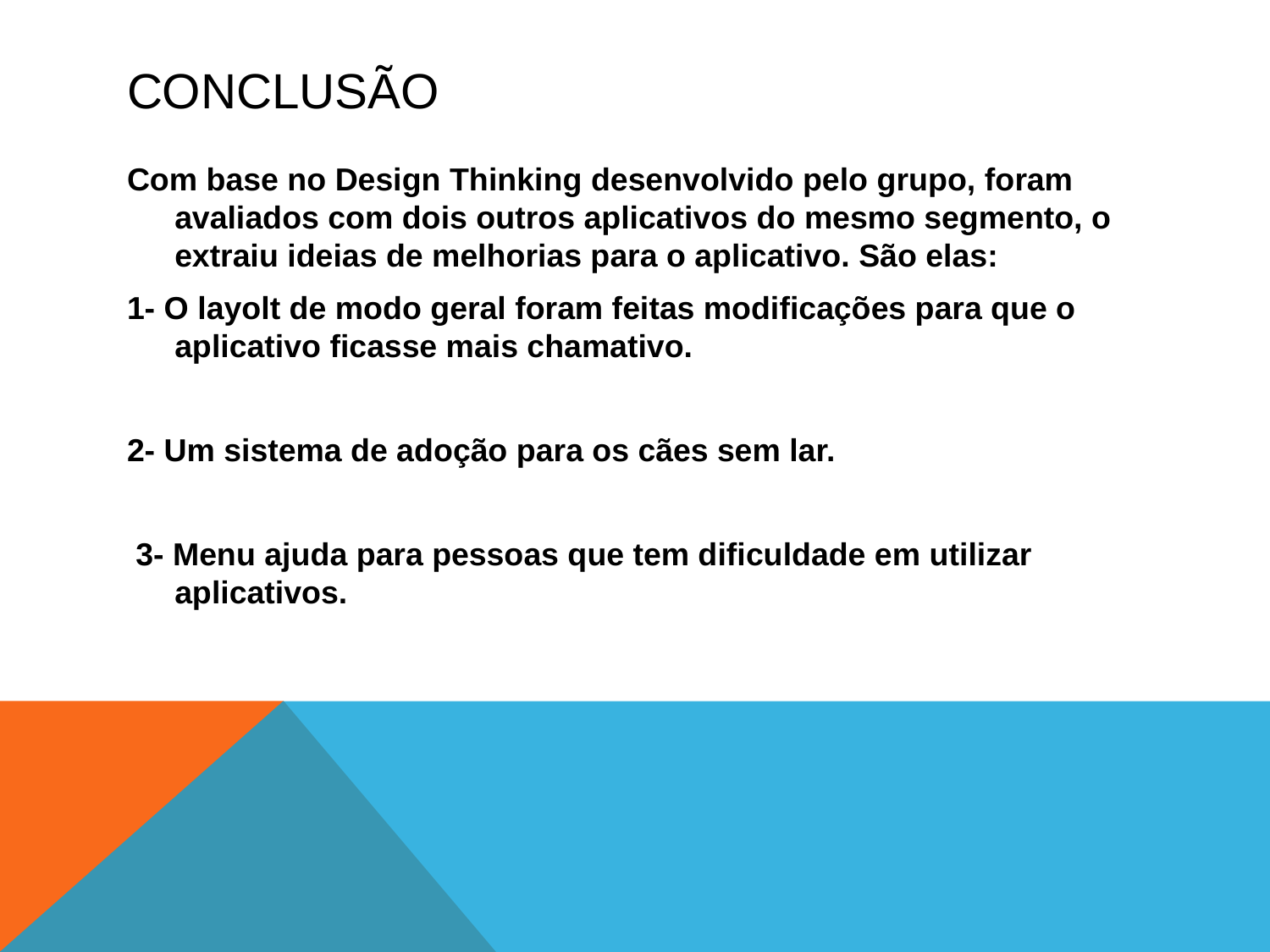

# Conclusão
Com base no Design Thinking desenvolvido pelo grupo, foram avaliados com dois outros aplicativos do mesmo segmento, o extraiu ideias de melhorias para o aplicativo. São elas:
1- O layolt de modo geral foram feitas modificações para que o aplicativo ficasse mais chamativo.

2- Um sistema de adoção para os cães sem lar.

 3- Menu ajuda para pessoas que tem dificuldade em utilizar aplicativos.